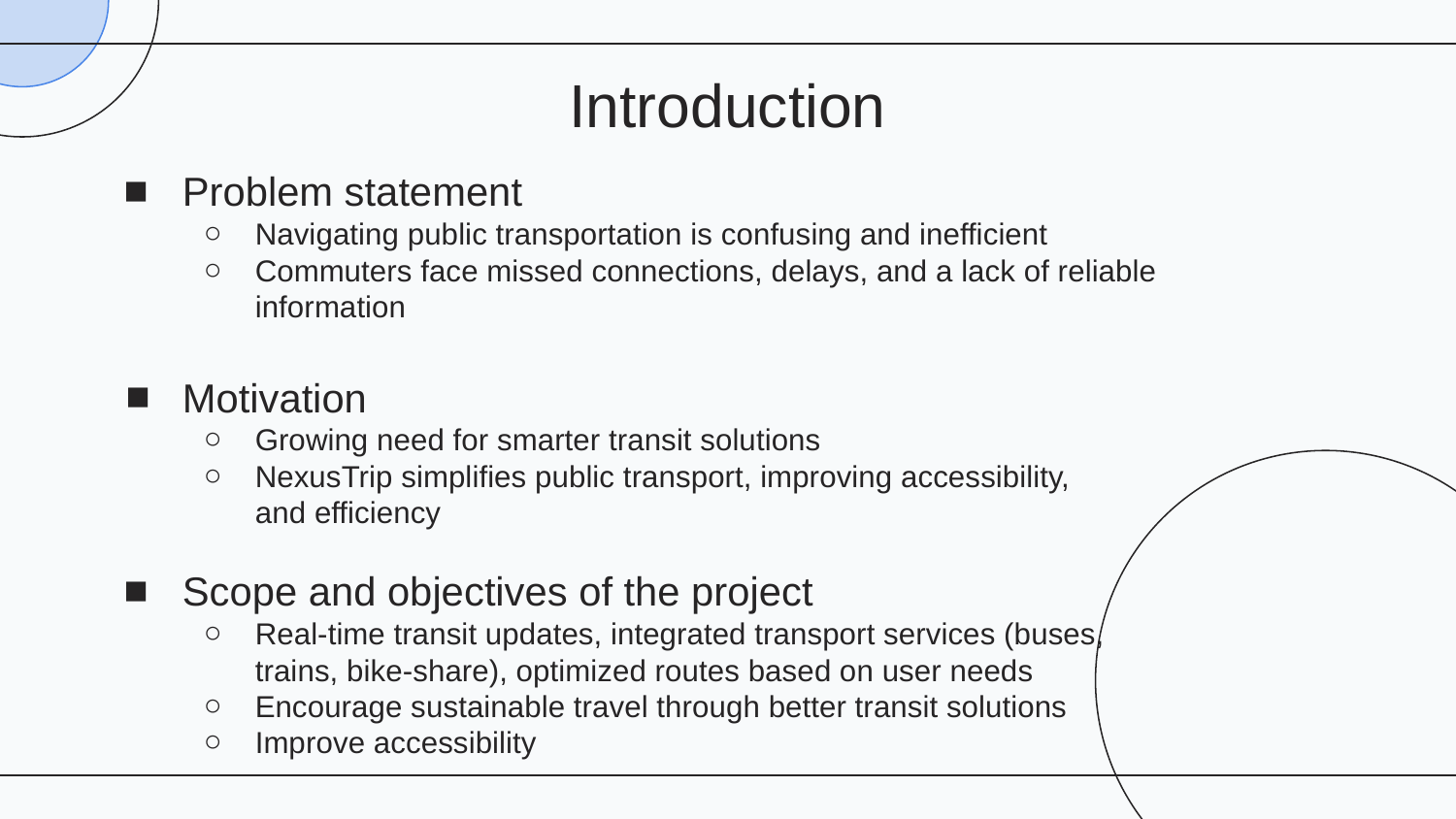

# Introduction
Problem statement
Navigating public transportation is confusing and inefficient
Commuters face missed connections, delays, and a lack of reliable information

Motivation
Growing need for smarter transit solutions
NexusTrip simplifies public transport, improving accessibility,
and efficiency

Scope and objectives of the project
Real-time transit updates, integrated transport services (buses,
trains, bike-share), optimized routes based on user needs
Encourage sustainable travel through better transit solutions
Improve accessibility